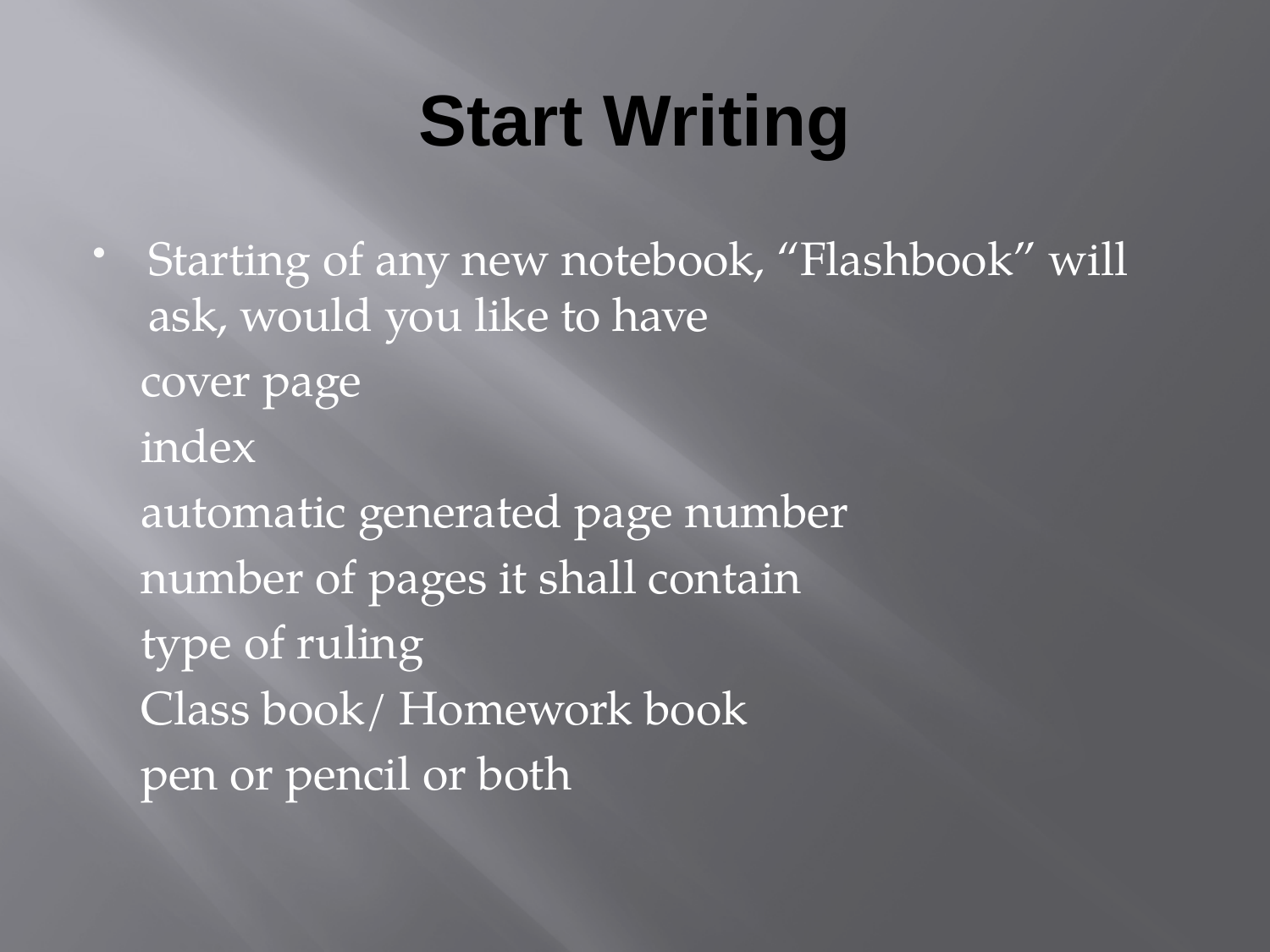

# Start Writing
Starting of any new notebook, “Flashbook” will ask, would you like to have
    cover page
    index
    automatic generated page number
    number of pages it shall contain
    type of ruling
    Class book/ Homework book
    pen or pencil or both